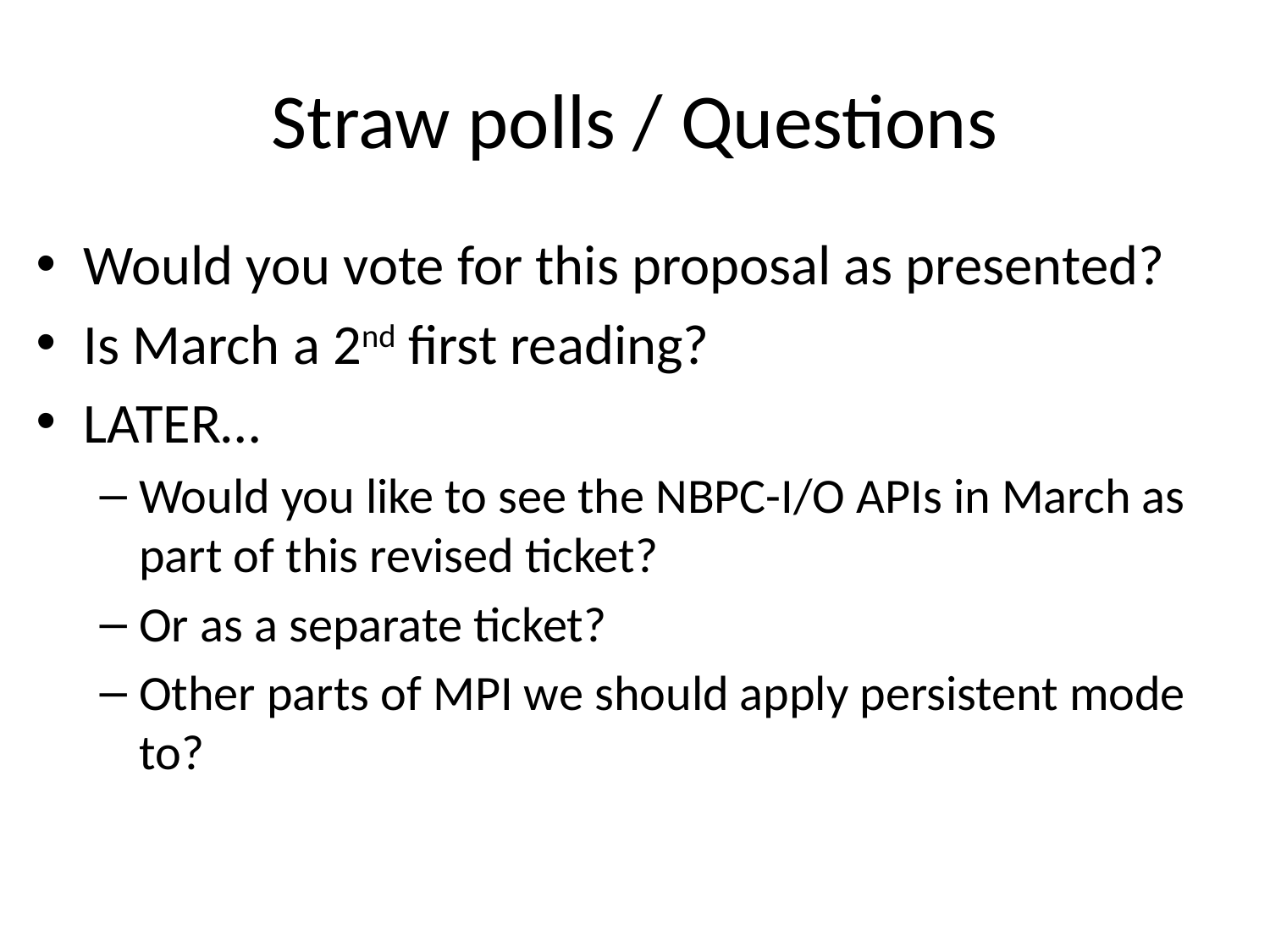

# Straw polls / Questions
Would you vote for this proposal as presented?
Is March a 2nd first reading?
LATER…
Would you like to see the NBPC-I/O APIs in March as part of this revised ticket?
Or as a separate ticket?
Other parts of MPI we should apply persistent mode to?